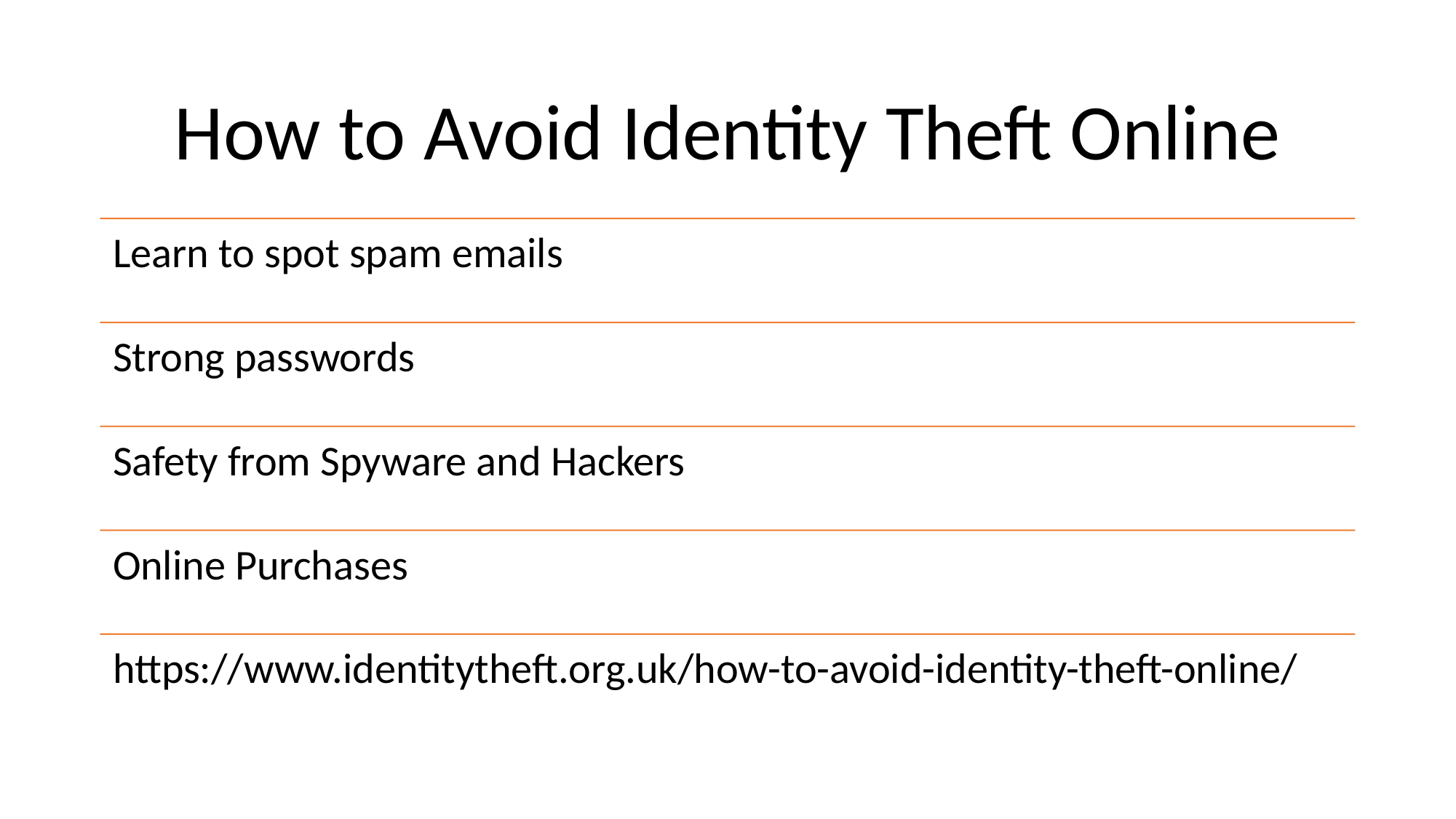

# How to Avoid Identity Theft Online
Learn to spot spam emails
Strong passwords
Safety from Spyware and Hackers
Online Purchases
https://www.identitytheft.org.uk/how-to-avoid-identity-theft-online/